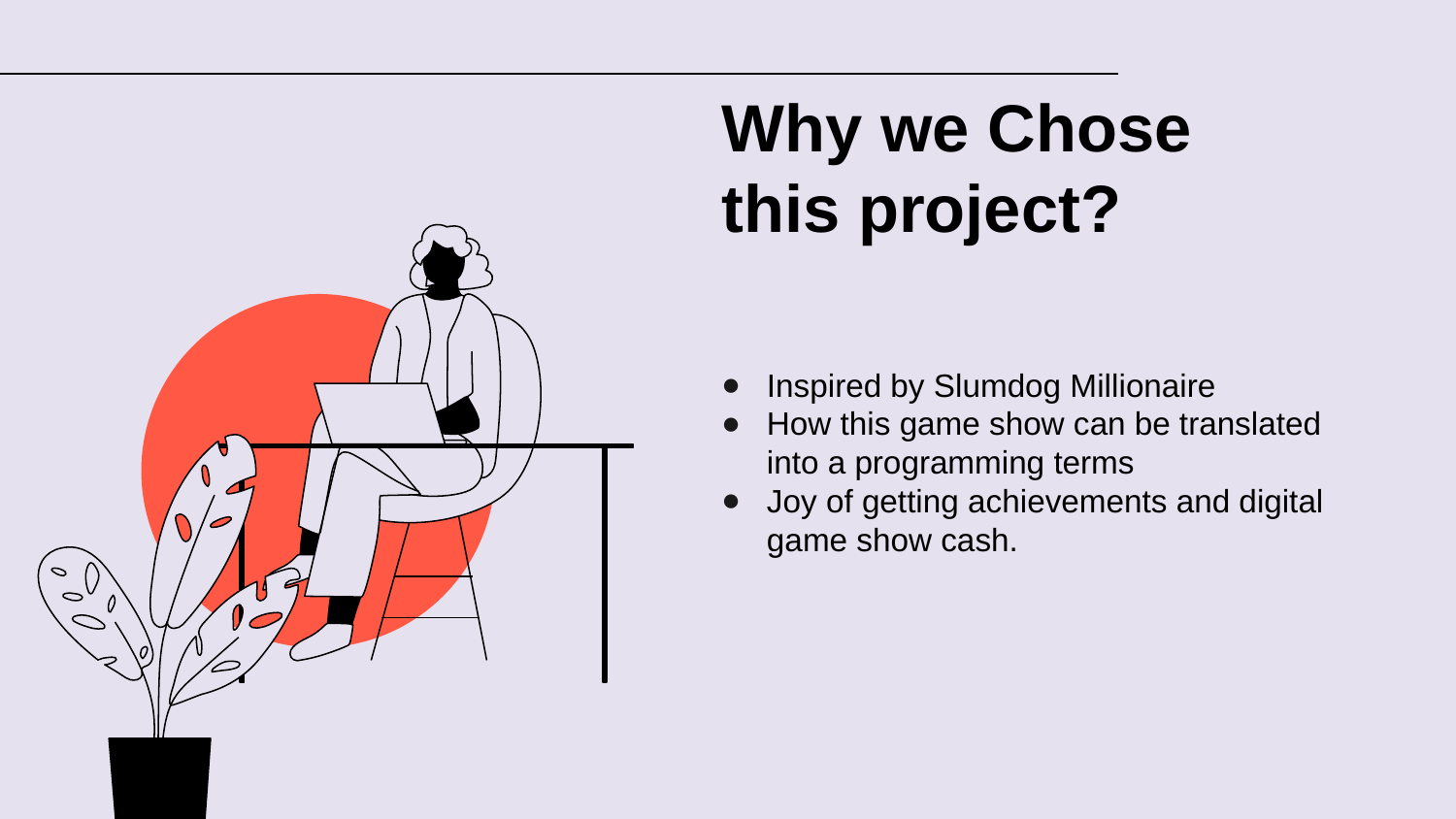

# Why we Chose this project?

Inspired by Slumdog Millionaire
How this game show can be translated into a programming terms
Joy of getting achievements and digital game show cash.